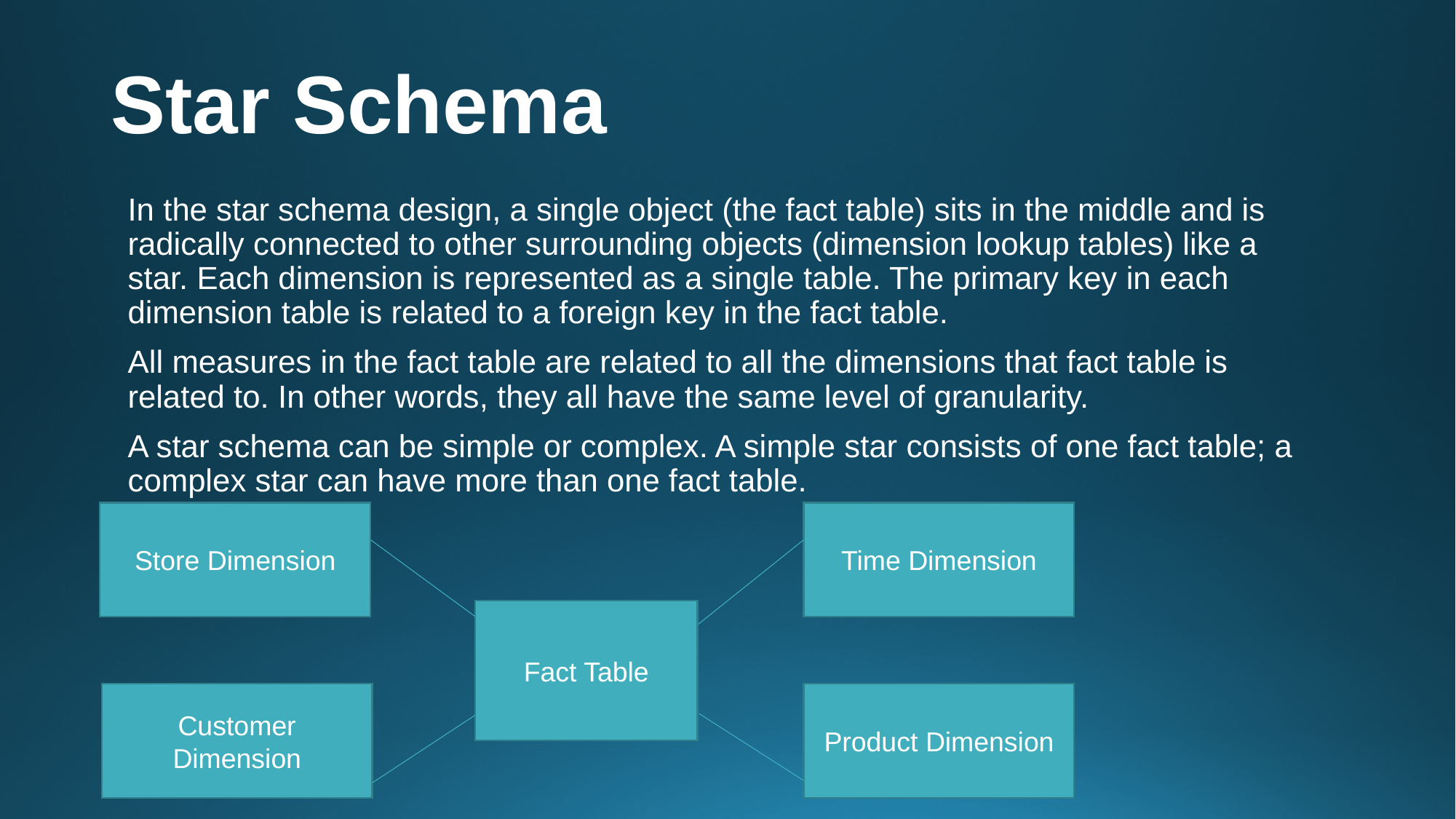

# Star Schema
In the star schema design, a single object (the fact table) sits in the middle and is radically connected to other surrounding objects (dimension lookup tables) like a star. Each dimension is represented as a single table. The primary key in each dimension table is related to a foreign key in the fact table.
All measures in the fact table are related to all the dimensions that fact table is related to. In other words, they all have the same level of granularity.
A star schema can be simple or complex. A simple star consists of one fact table; a complex star can have more than one fact table.

Store Dimension
Time Dimension
Fact Table
Customer Dimension
Product Dimension